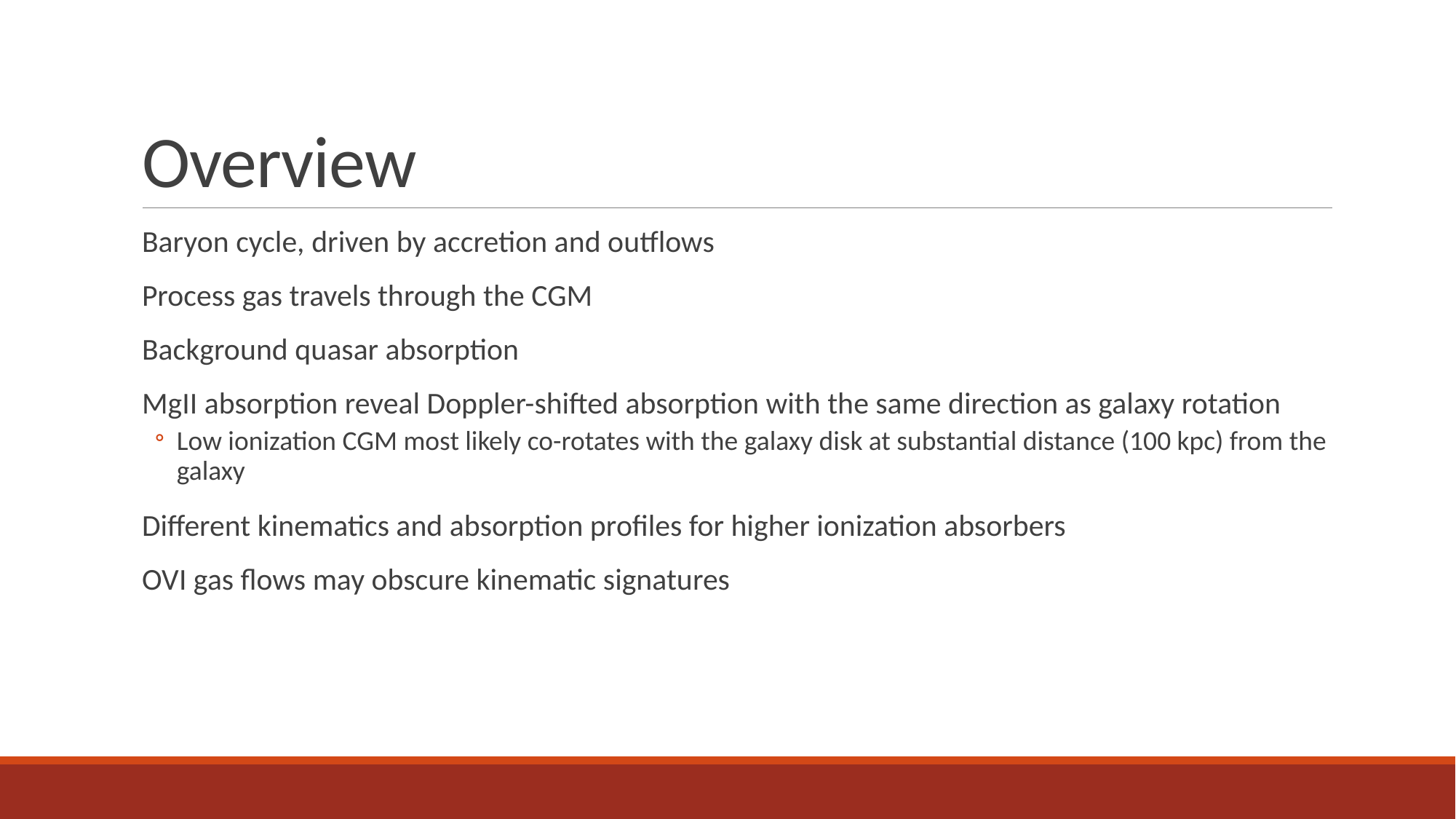

# Overview
Baryon cycle, driven by accretion and outflows
Process gas travels through the CGM
Background quasar absorption
MgII absorption reveal Doppler-shifted absorption with the same direction as galaxy rotation
Low ionization CGM most likely co-rotates with the galaxy disk at substantial distance (100 kpc) from the galaxy
Different kinematics and absorption profiles for higher ionization absorbers
OVI gas flows may obscure kinematic signatures